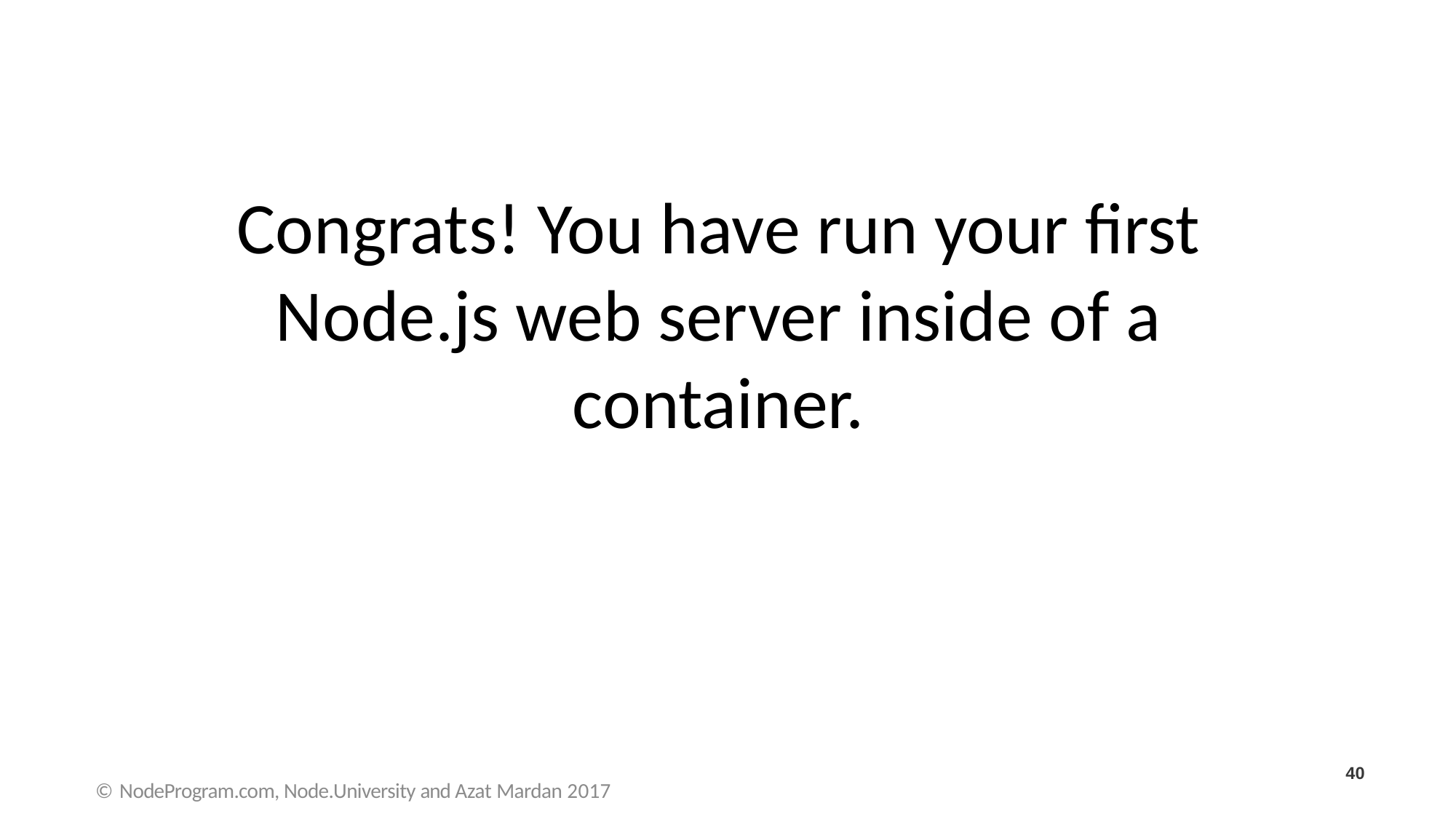

Congrats! You have run your first Node.js web server inside of a container.
40
© NodeProgram.com, Node.University and Azat Mardan 2017